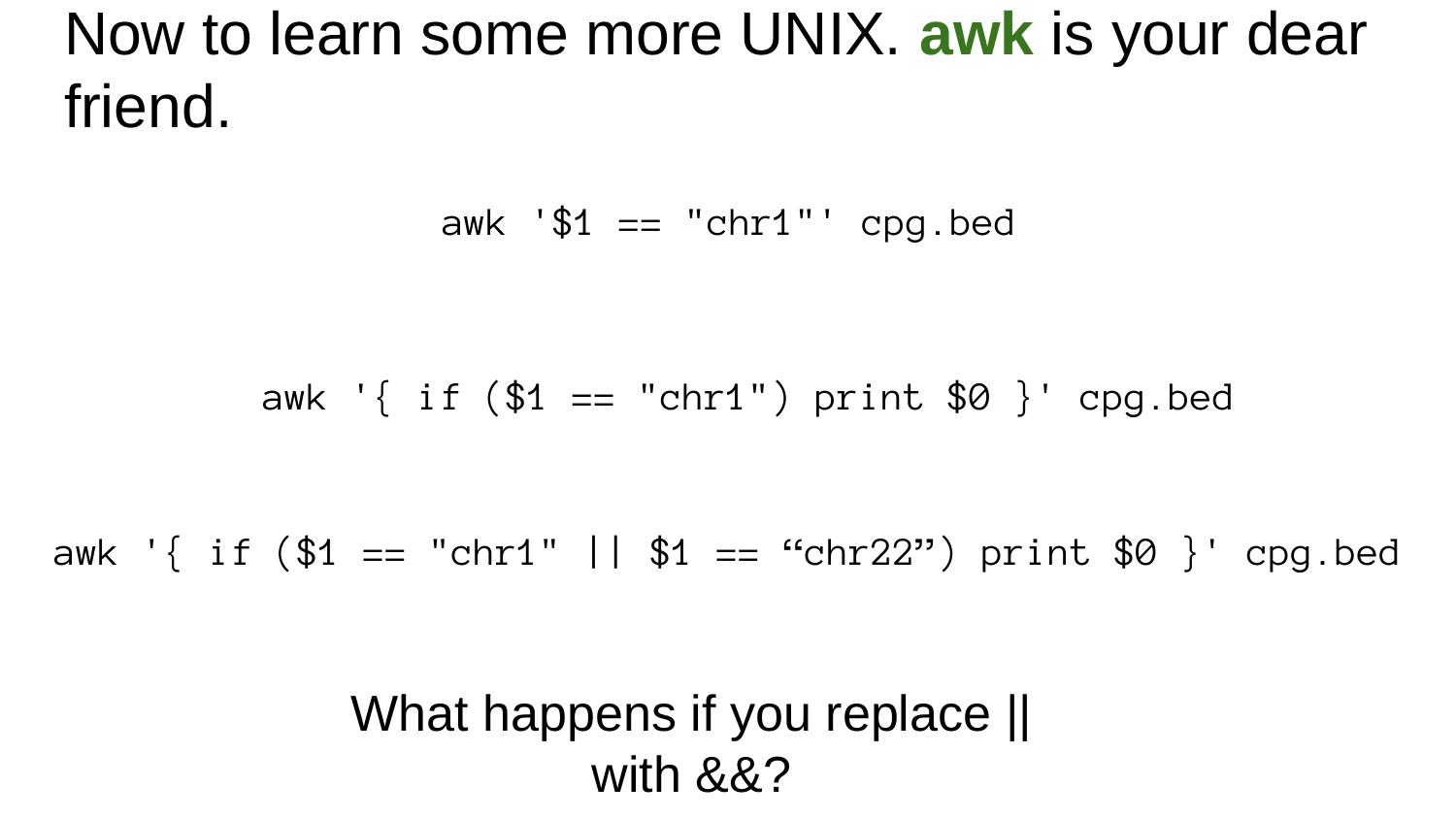

# Now to learn some more UNIX. awk is your dear friend.
awk '$1 == "chr1"' cpg.bed
awk '{ if ($1 == "chr1") print $0 }' cpg.bed
awk '{ if ($1 == "chr1" || $1 == “chr22”) print $0 }' cpg.bed
What happens if you replace || with &&?